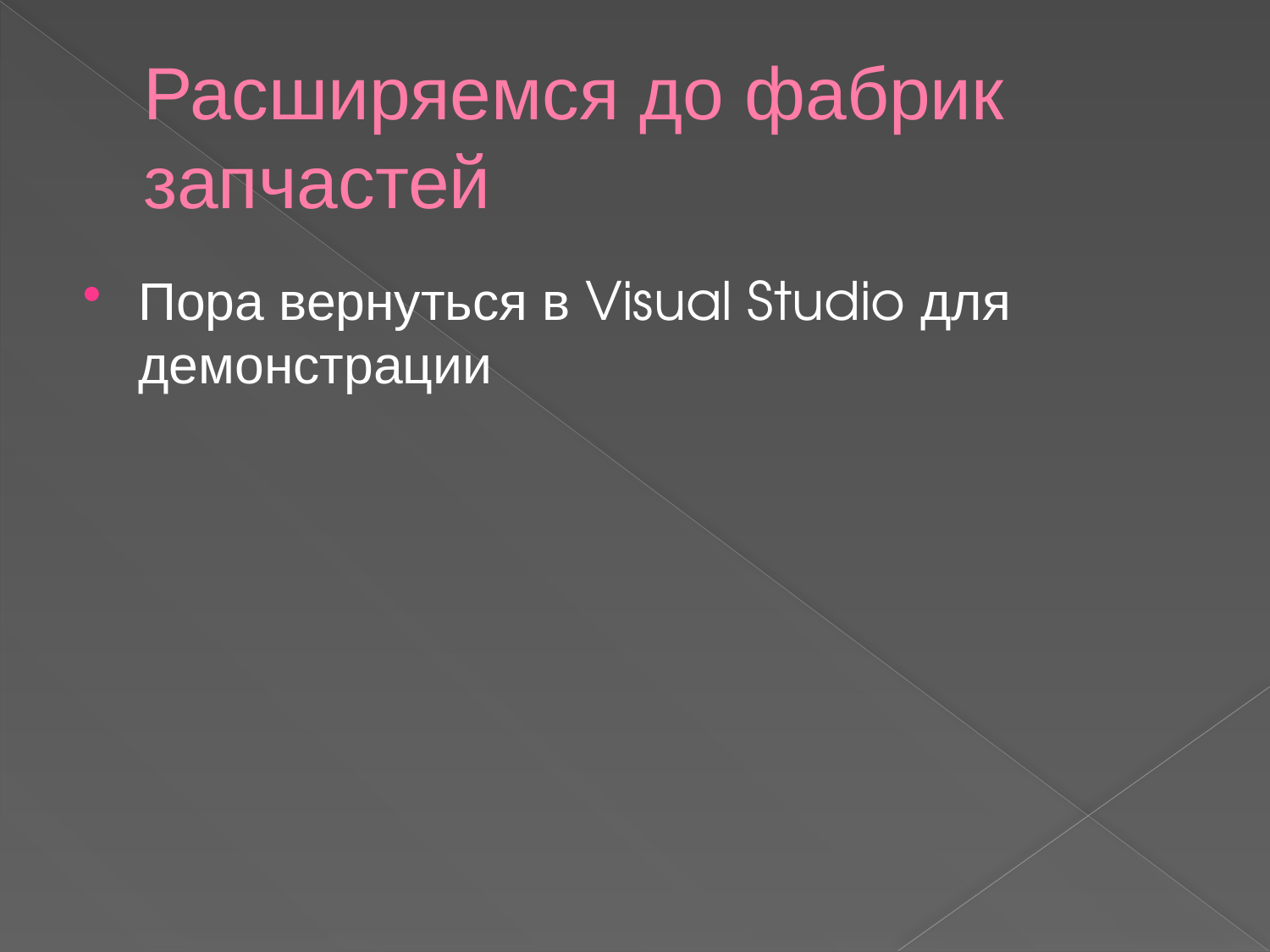

# Расширяемся до фабрик запчастей
Пора вернуться в Visual Studio для демонстрации